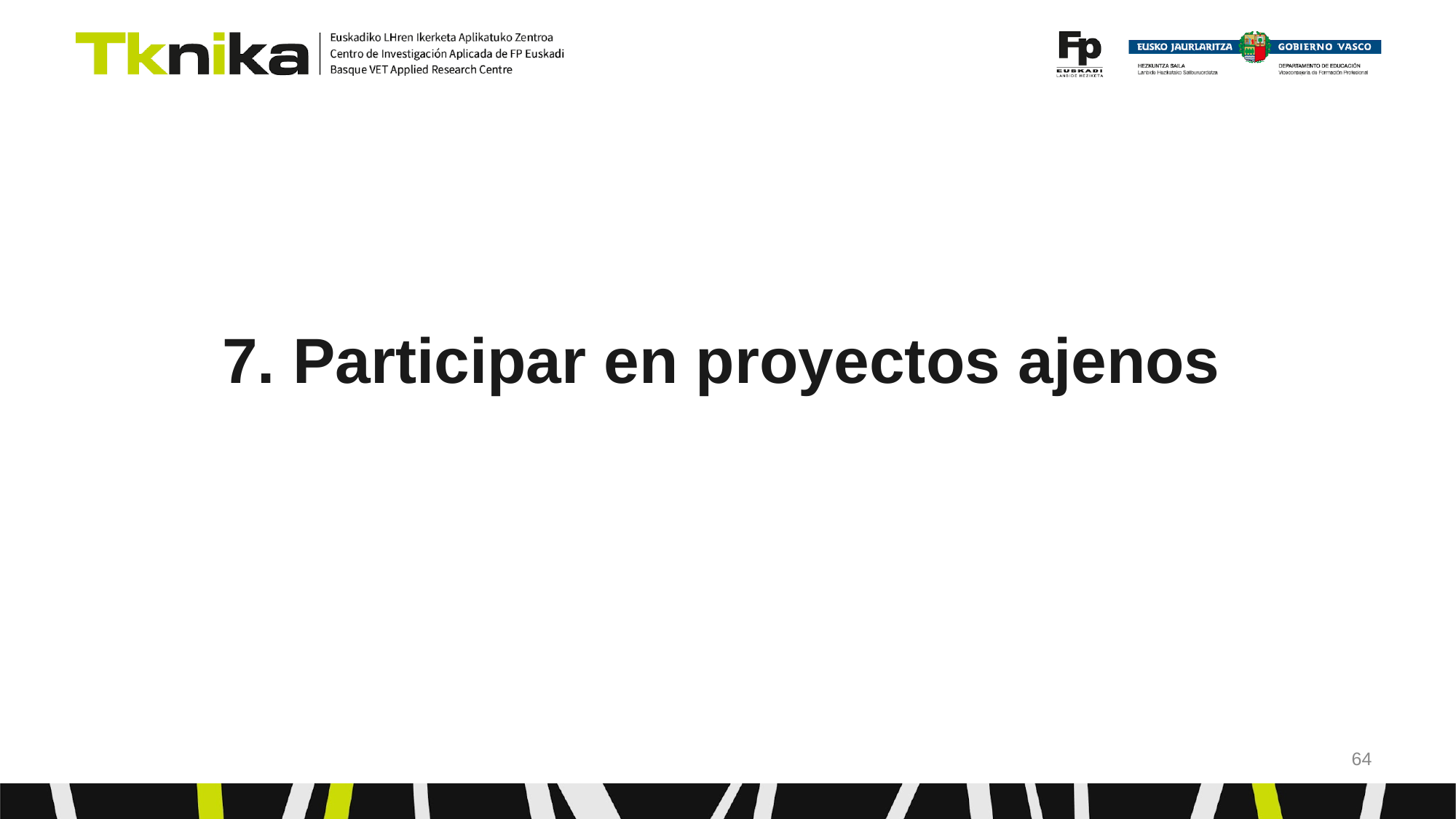

# 7. Participar en proyectos ajenos
64